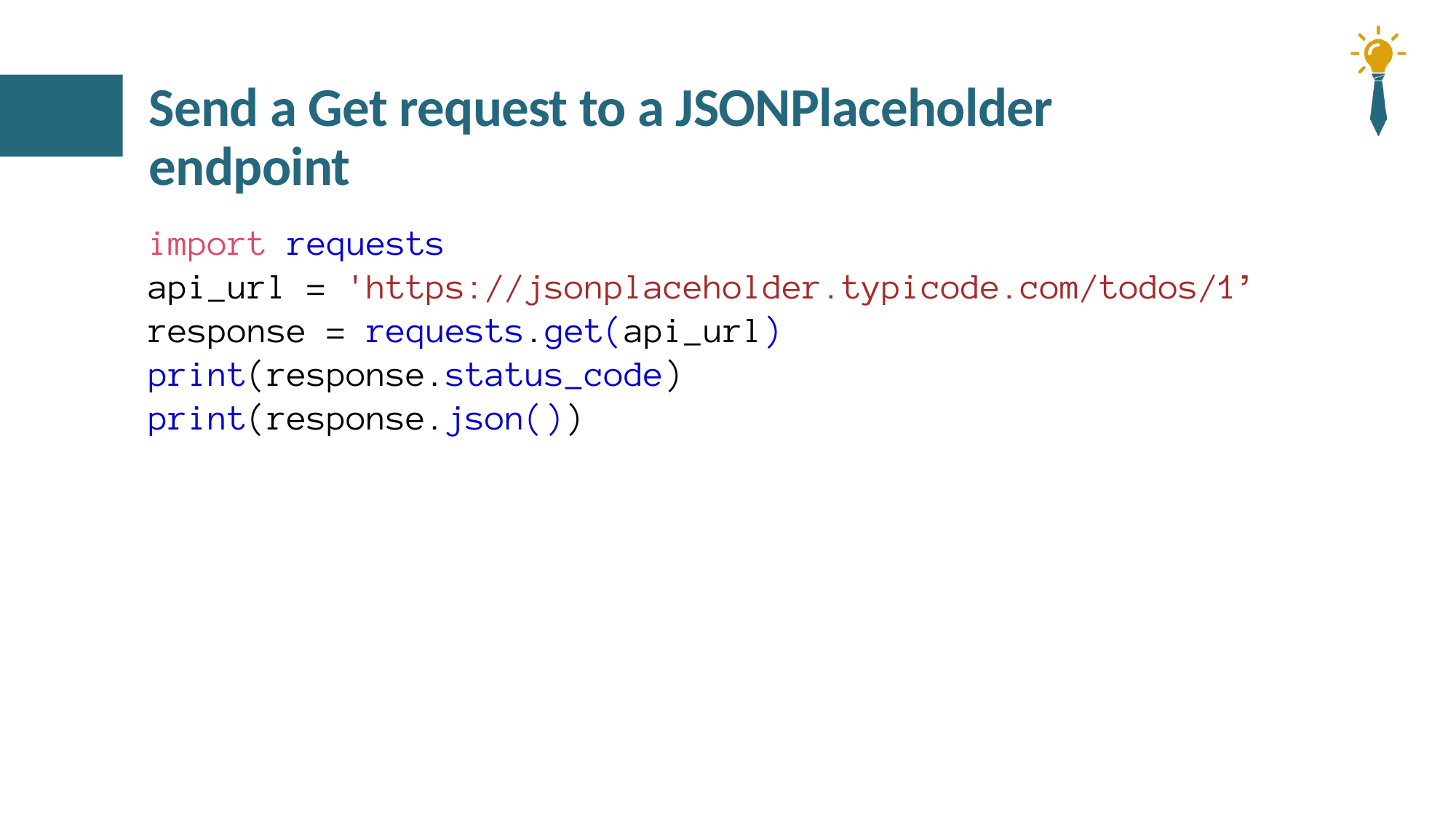

# Send a Get request to a JSONPlaceholder endpoint
import requests
api_url = 'https://jsonplaceholder.typicode.com/todos/1’
response = requests.get(api_url)
print(response.status_code)
print(response.json())